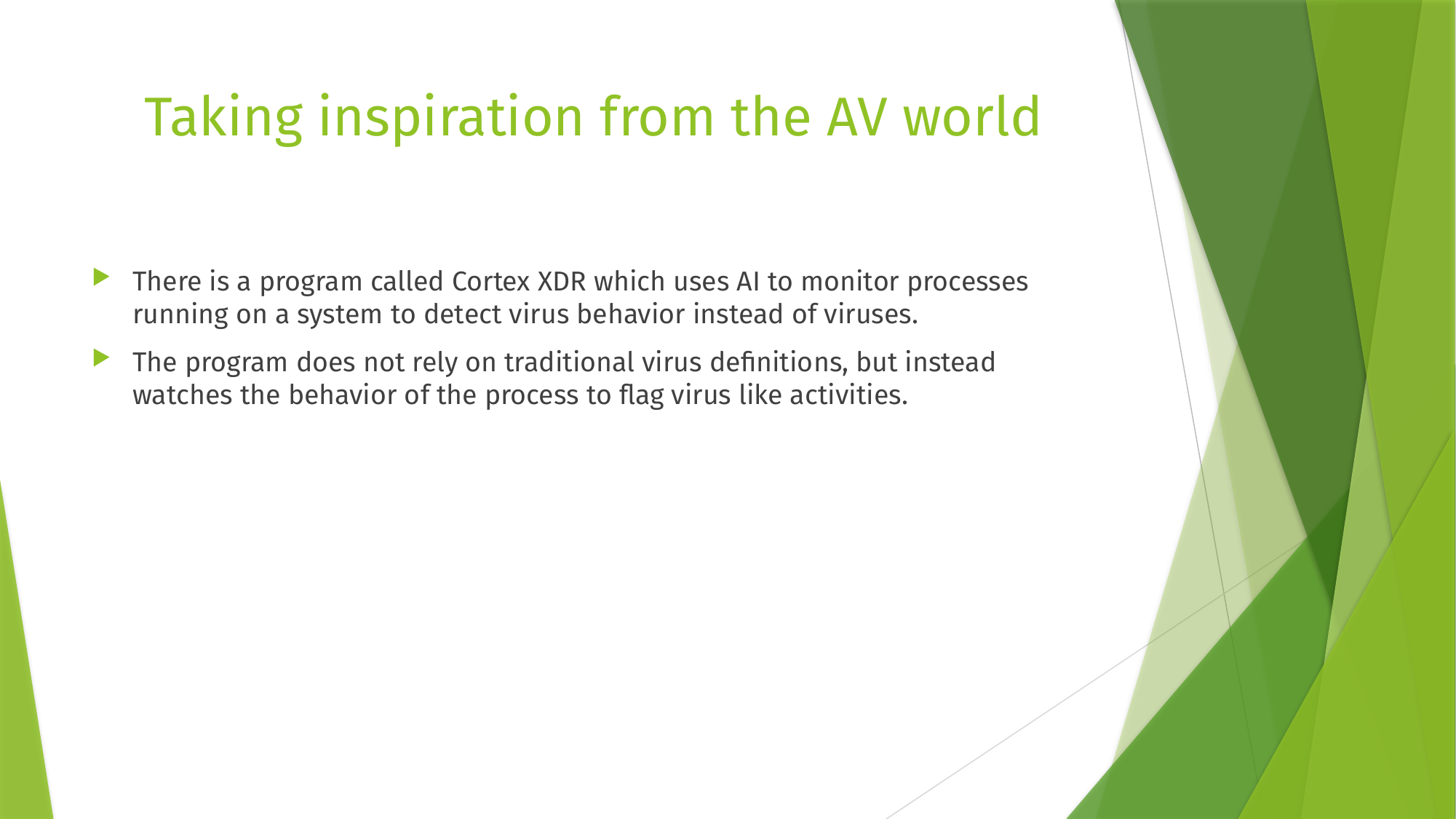

# Taking inspiration from the AV world
There is a program called Cortex XDR which uses AI to monitor processes running on a system to detect virus behavior instead of viruses.
The program does not rely on traditional virus definitions, but instead watches the behavior of the process to flag virus like activities.